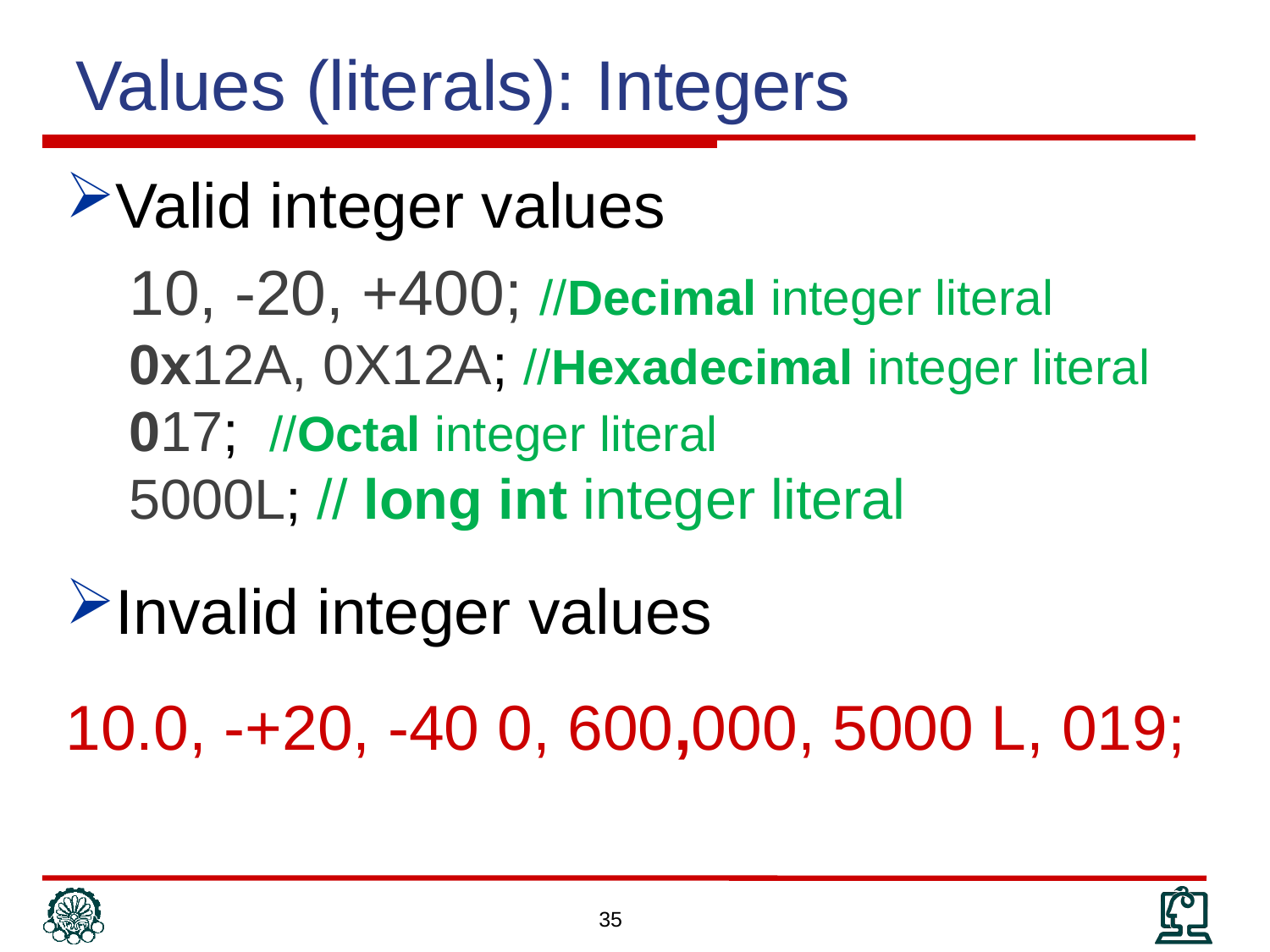

Values (literals): Integers
Valid integer values
10, -20, +400; //Decimal integer literal
0x12A, 0X12A; //Hexadecimal integer literal
017;  //Octal integer literal
5000L; // long int integer literal
Invalid integer values
10.0, -+20, -40 0, 600,000, 5000 L, 019;
35